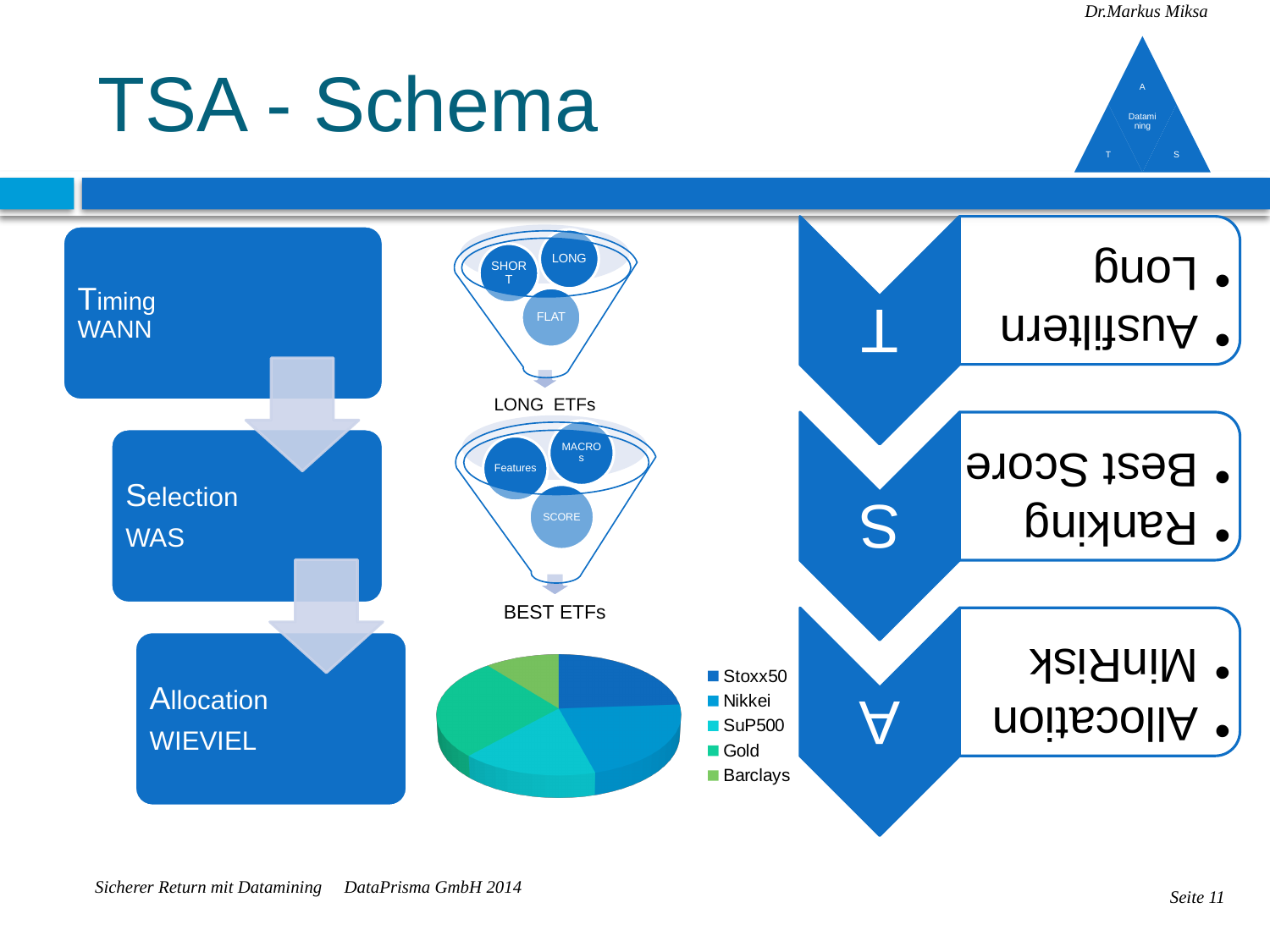

# TSA - Schema
A
T
Datamining
S
LONG  ETFs
FLAT
SHORT
LONG
T
Ausfiltern
Long
S
Ranking
Best Score
A
Allocation
MinRisk

Timing
WANN
Selection
WAS
Allocation
WIEVIEL

BEST ETFs
SCORE
Features
MACROs

[unsupported chart]